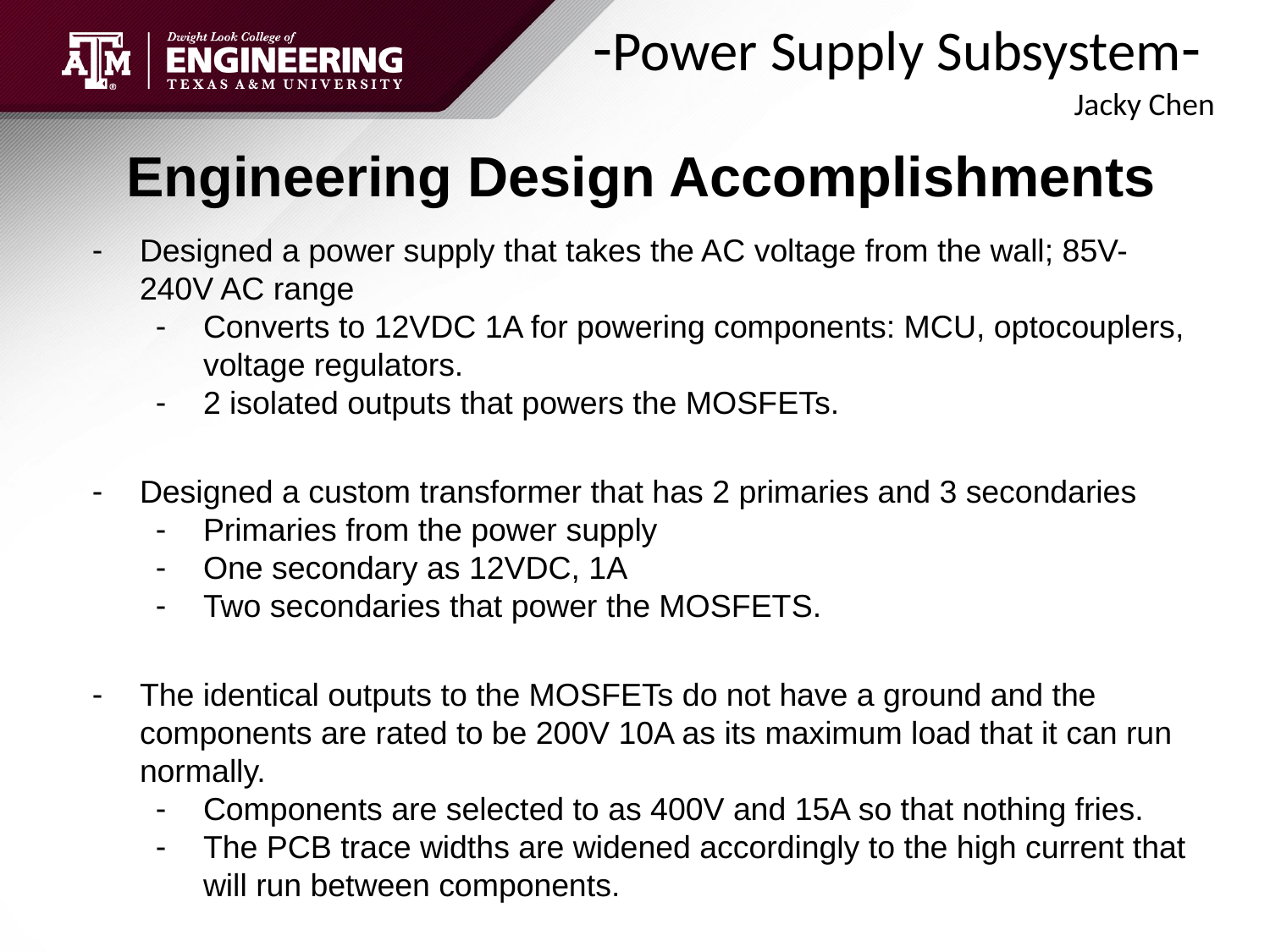

-Power Supply Subsystem-
 				Jacky Chen
# Engineering Design Accomplishments
Designed a power supply that takes the AC voltage from the wall; 85V-240V AC range
Converts to 12VDC 1A for powering components: MCU, optocouplers, voltage regulators.
2 isolated outputs that powers the MOSFETs.

Designed a custom transformer that has 2 primaries and 3 secondaries
Primaries from the power supply
One secondary as 12VDC, 1A
Two secondaries that power the MOSFETS.

The identical outputs to the MOSFETs do not have a ground and the components are rated to be 200V 10A as its maximum load that it can run normally.
Components are selected to as 400V and 15A so that nothing fries.
The PCB trace widths are widened accordingly to the high current that will run between components.